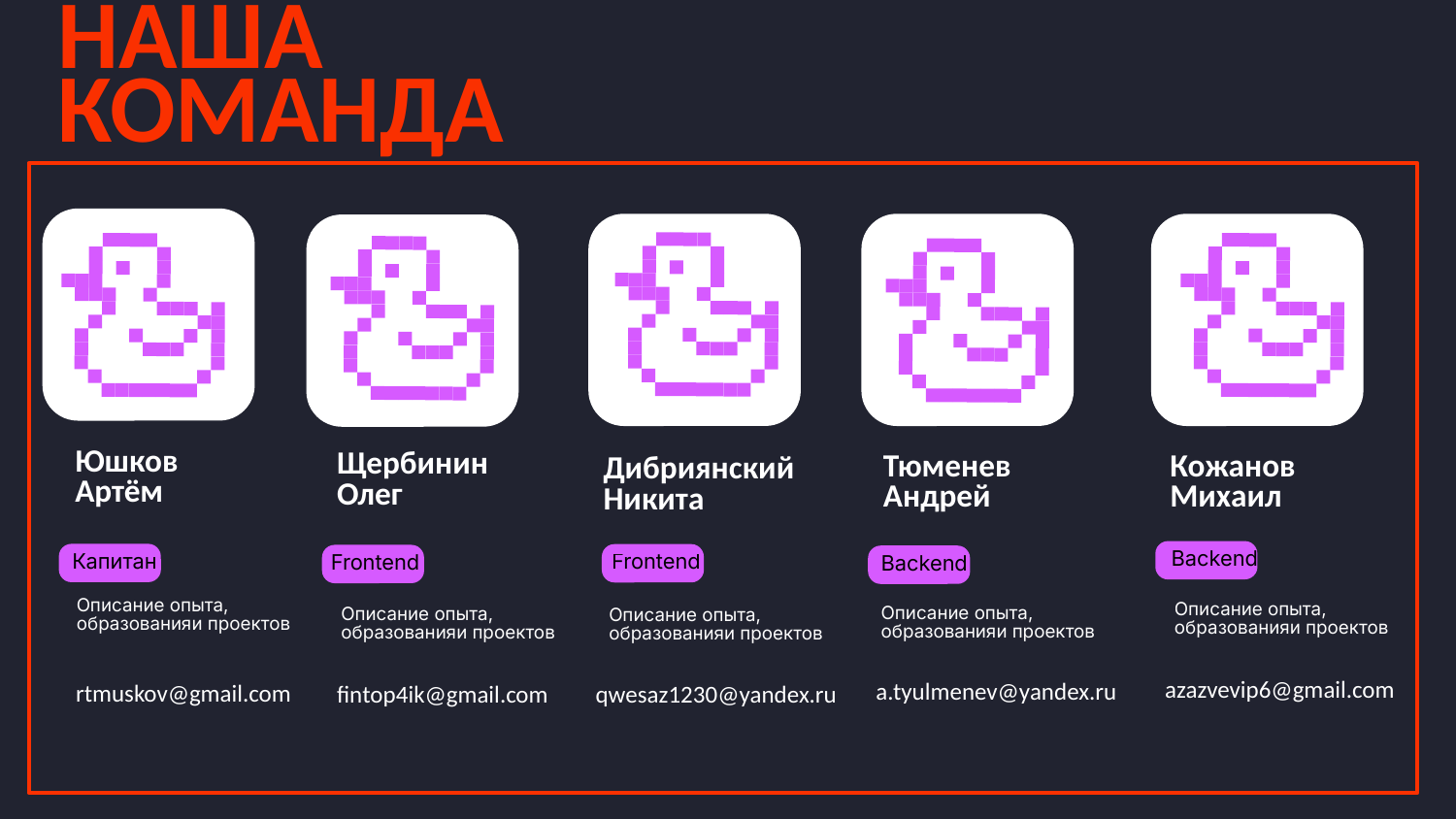

НАША КОМАНДА

Юшков Артём
Щербинин Олег
Кожанов Михаил
Тюменев Андрей
Дибриянский Никита

Backend
Капитан
Frontend
Frontend
Backend
Описание опыта, образования и проектов
Описание опыта, образования и проектов
Описание опыта, образования и проектов
Описание опыта, образования и проектов
Описание опыта, образования и проектов
rtmuskov@gmail.com
azazvevip6@gmail.com
qwesaz1230@yandex.ru
a.tyulmenev@yandex.ru
fintop4ik@gmail.com